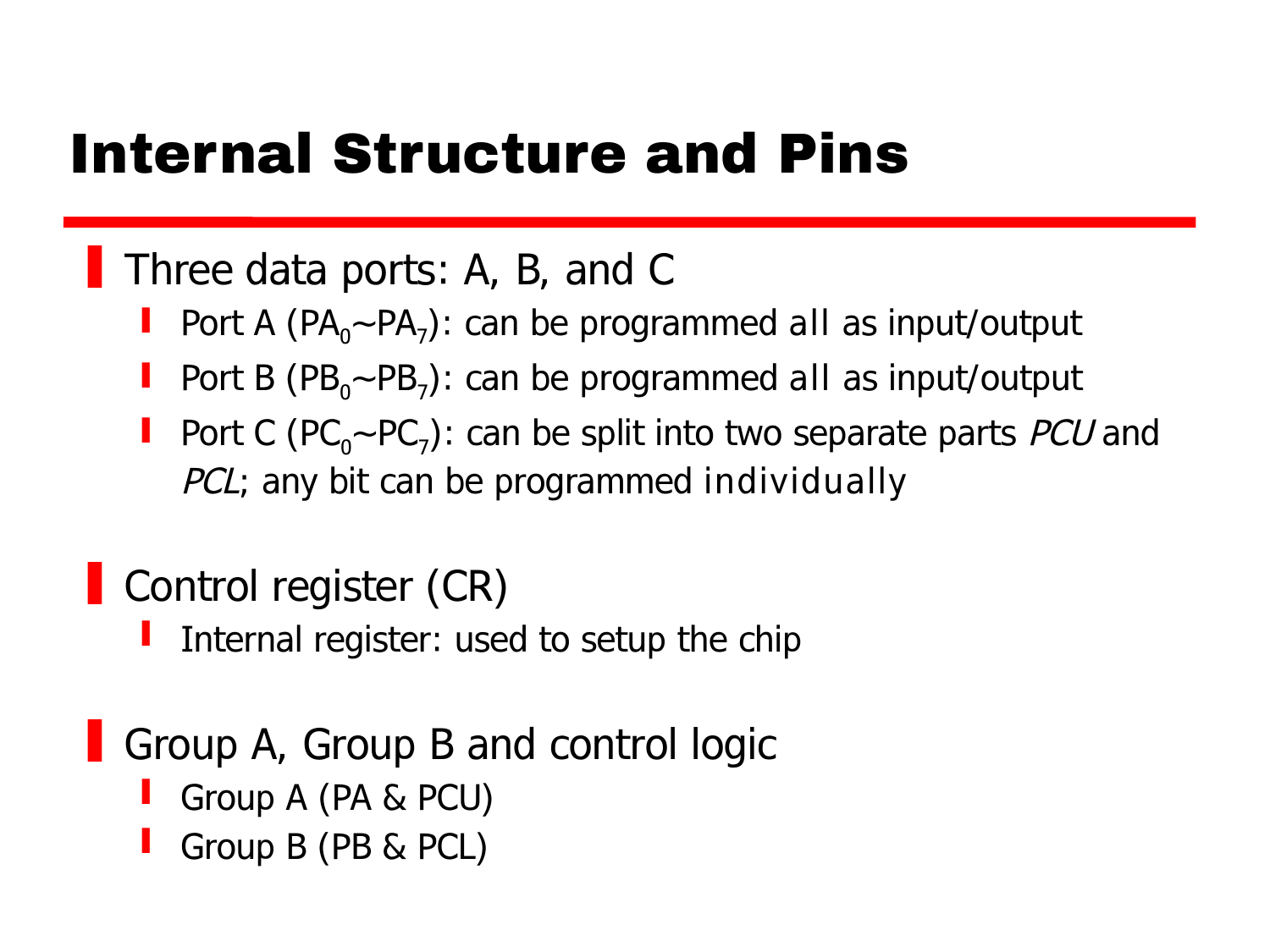

# Internal Structure and Pins
Three data ports: A, B, and C
Port A (PA0~PA7): can be programmed all as input/output
Port B (PB0~PB7): can be programmed all as input/output
Port C (PC0~PC7): can be split into two separate parts PCU and PCL; any bit can be programmed individually

Control register (CR)
Internal register: used to setup the chip

Group A, Group B and control logic
Group A (PA & PCU)
Group B (PB & PCL)